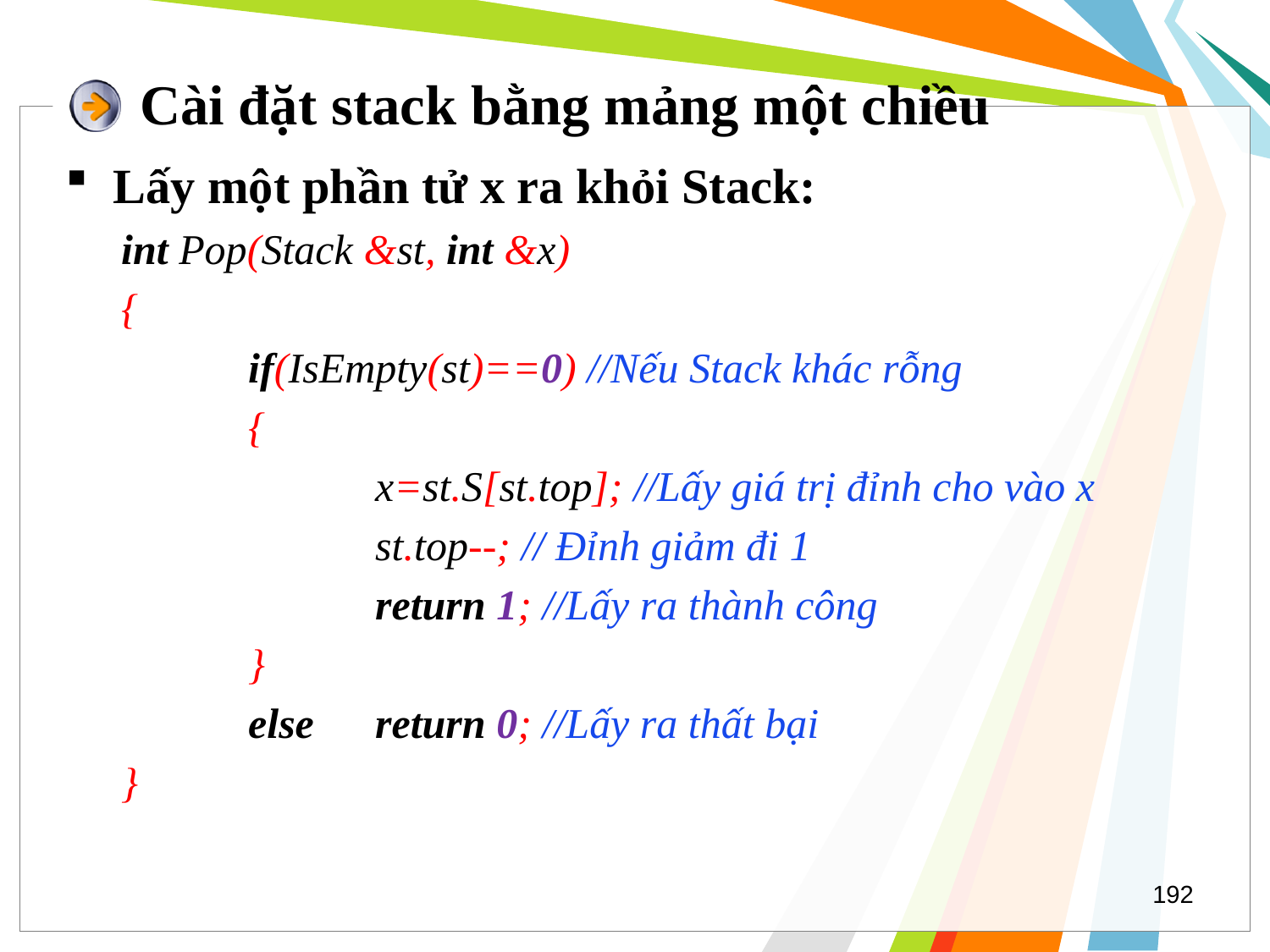

# Cài đặt stack bằng mảng một chiều
Lấy một phần tử x ra khỏi Stack:
int Pop(Stack &st, int &x)
{
	if(IsEmpty(st)==0) //Nếu Stack khác rỗng
	{
		x=st.S[st.top]; //Lấy giá trị đỉnh cho vào x
		st.top--; // Đỉnh giảm đi 1
		return 1; //Lấy ra thành công
	}
	else	return 0; //Lấy ra thất bại
}
192